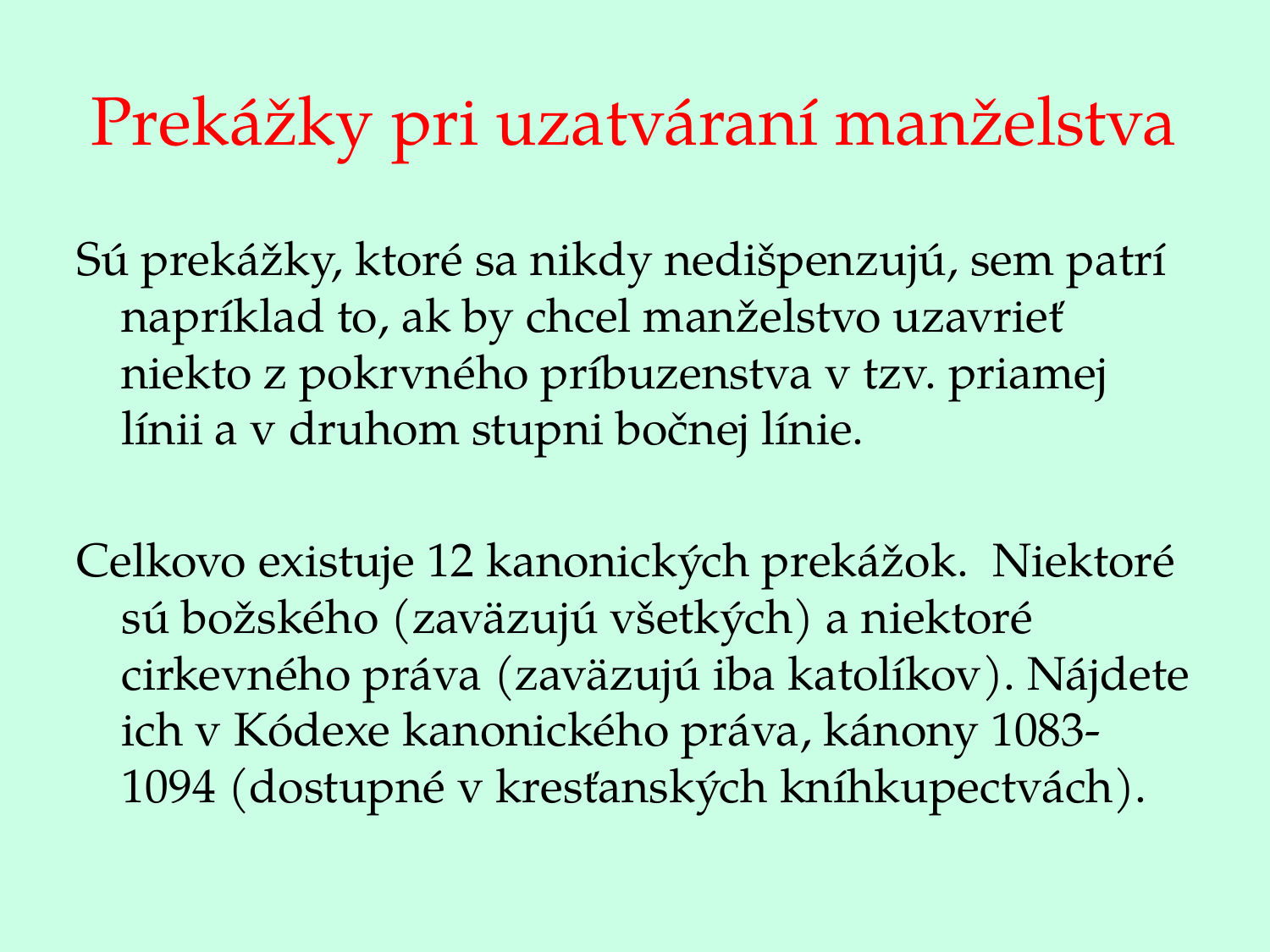

# Prekážky pri uzatváraní manželstva
Sú prekážky, ktoré sa nikdy nedišpenzujú, sem patrí napríklad to, ak by chcel manželstvo uzavrieť niekto z pokrvného príbuzenstva v tzv. priamej línii a v druhom stupni bočnej línie.

Celkovo existuje 12 kanonických prekážok.  Niektoré sú božského (zaväzujú všetkých) a niektoré cirkevného práva (zaväzujú iba katolíkov). Nájdete ich v Kódexe kanonického práva, kánony 1083-1094 (dostupné v kresťanských kníhkupectvách).